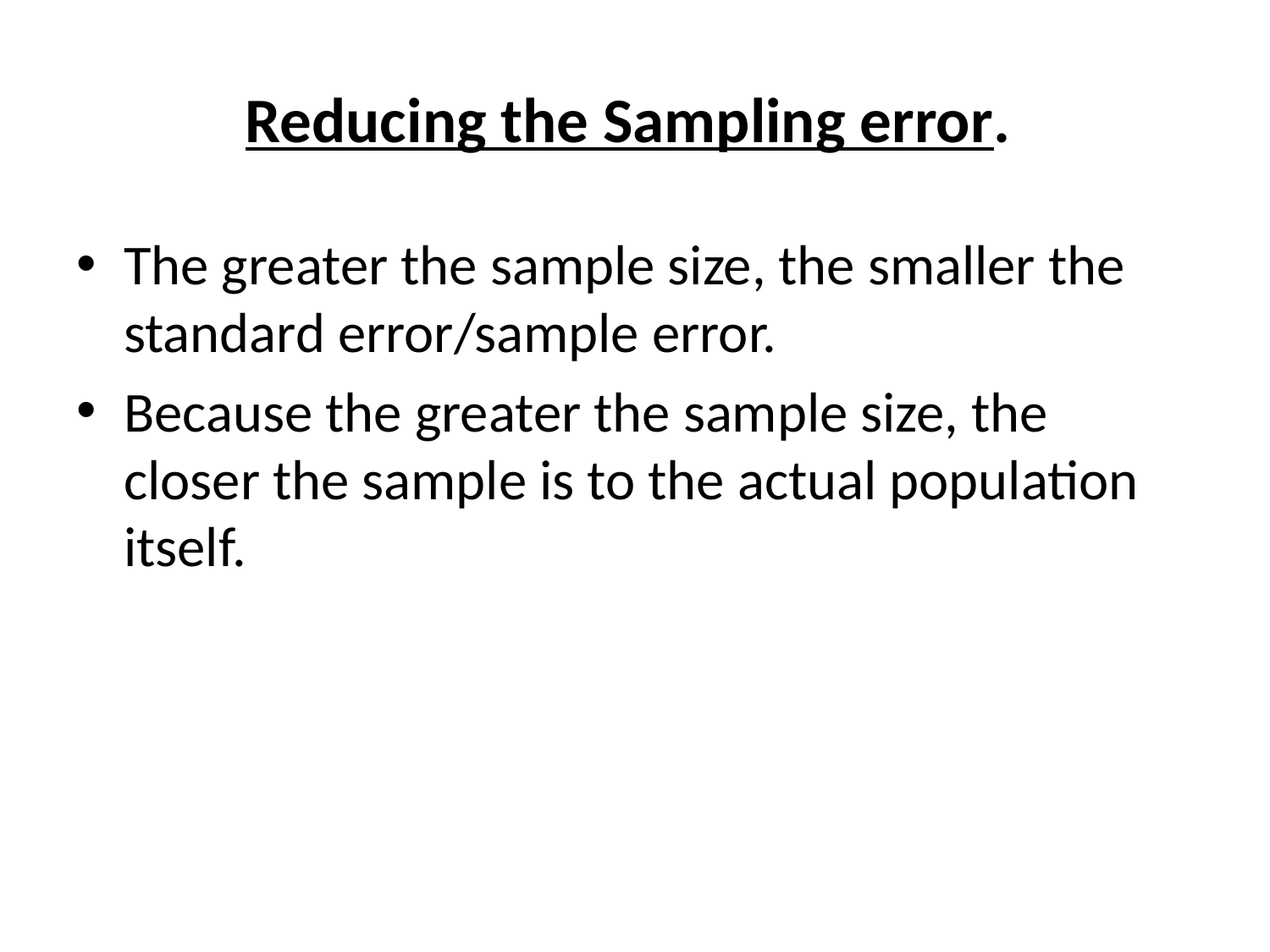

# Reducing the Sampling error.
The greater the sample size, the smaller the standard error/sample error.
Because the greater the sample size, the closer the sample is to the actual population itself.